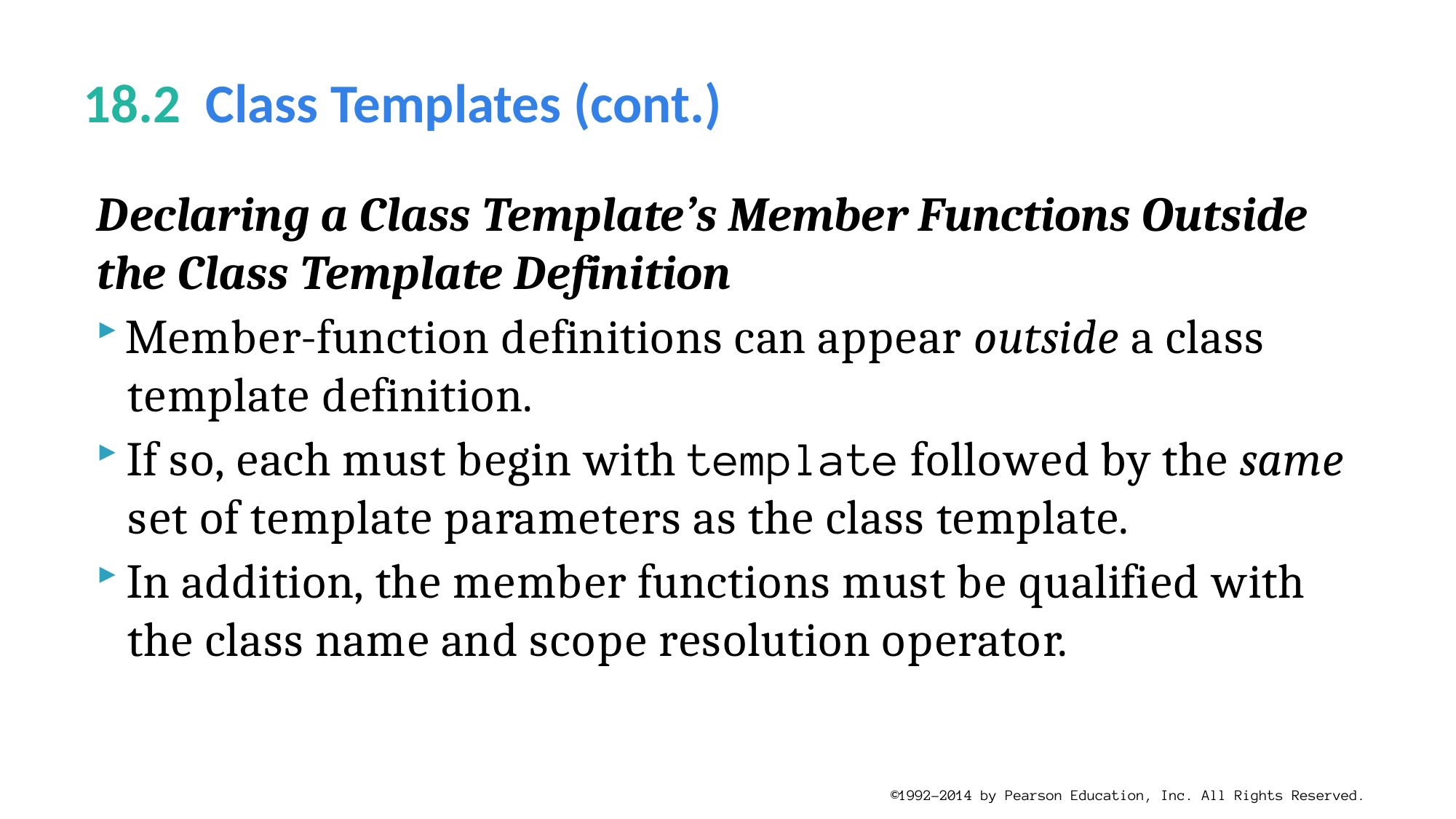

# 18.2  Class Templates (cont.)
Declaring a Class Template’s Member Functions Outside the Class Template Definition
Member-function definitions can appear outside a class template definition.
If so, each must begin with template followed by the same set of template parameters as the class template.
In addition, the member functions must be qualified with the class name and scope resolution operator.
©1992-2014 by Pearson Education, Inc. All Rights Reserved.